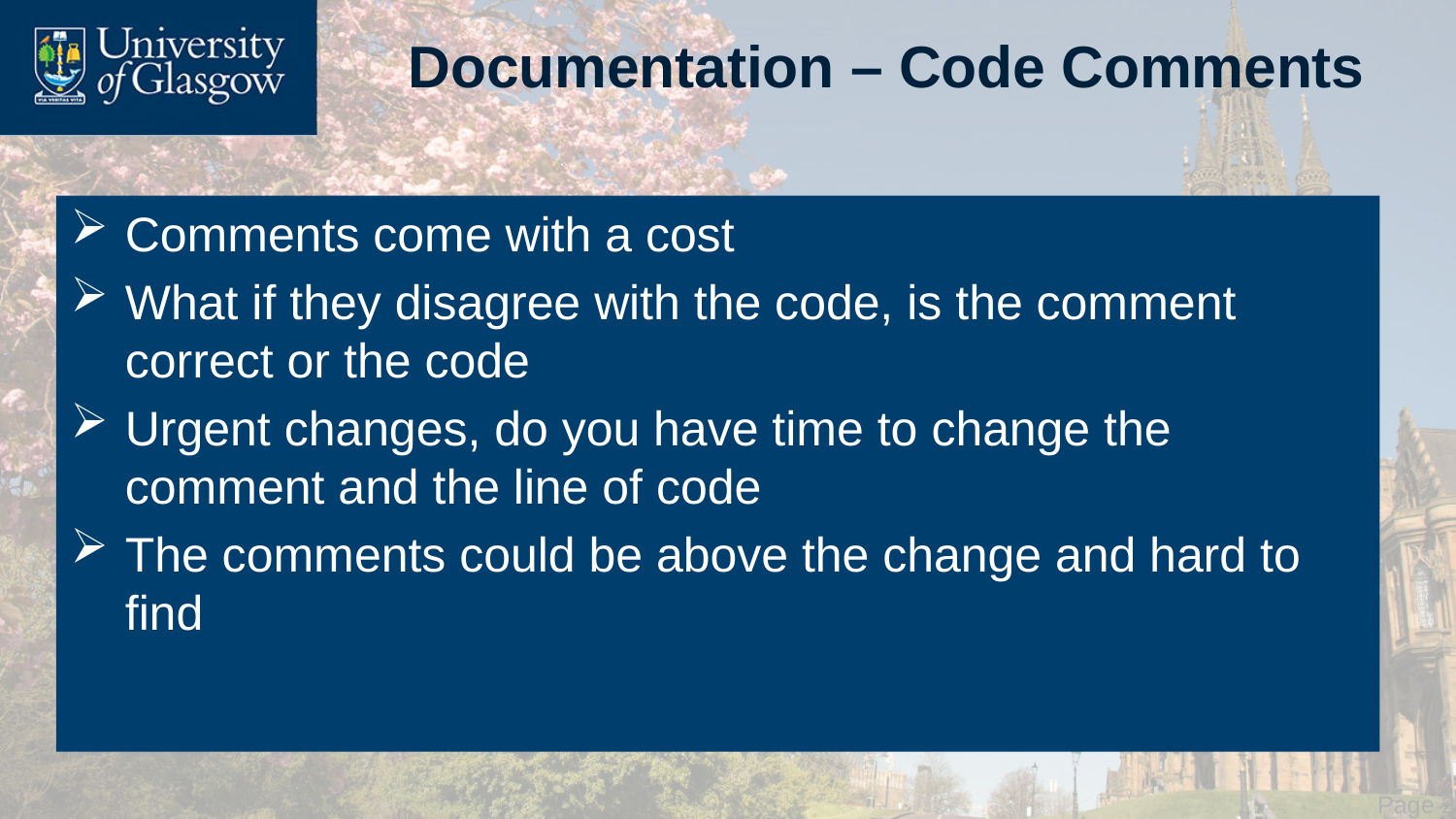

# Documentation – Code Comments
Comments come with a cost
What if they disagree with the code, is the comment correct or the code
Urgent changes, do you have time to change the comment and the line of code
The comments could be above the change and hard to find

 Page 28